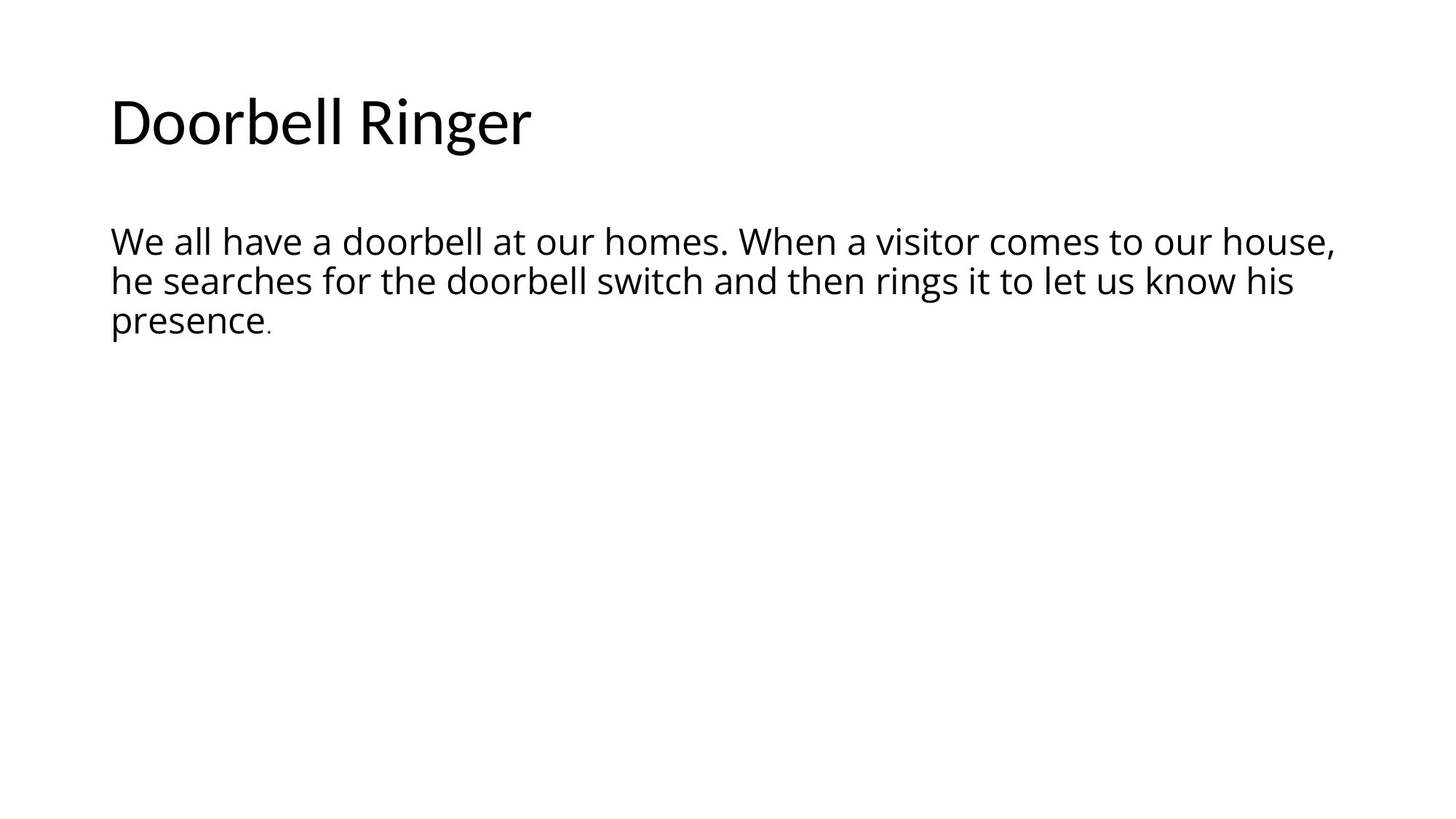

# Doorbell Ringer
We all have a doorbell at our homes. When a visitor comes to our house, he searches for the doorbell switch and then rings it to let us know his presence.